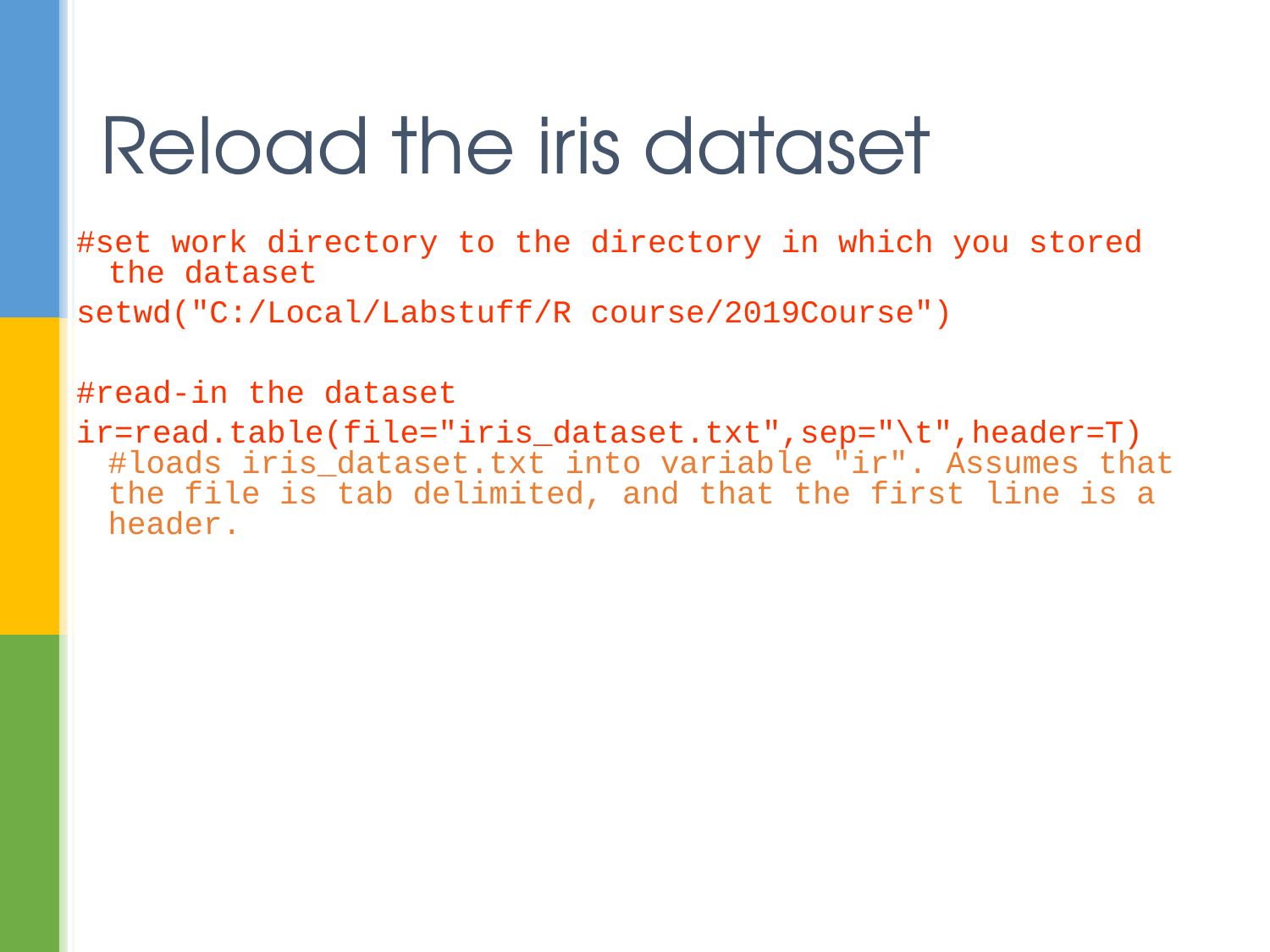

# Reload the iris dataset
#set work directory to the directory in which you stored the dataset
setwd("C:/Local/Labstuff/R course/2019Course")

#read-in the dataset
ir=read.table(file="iris_dataset.txt",sep="\t",header=T) #loads iris_dataset.txt into variable "ir". Assumes that the file is tab delimited, and that the first line is a header.